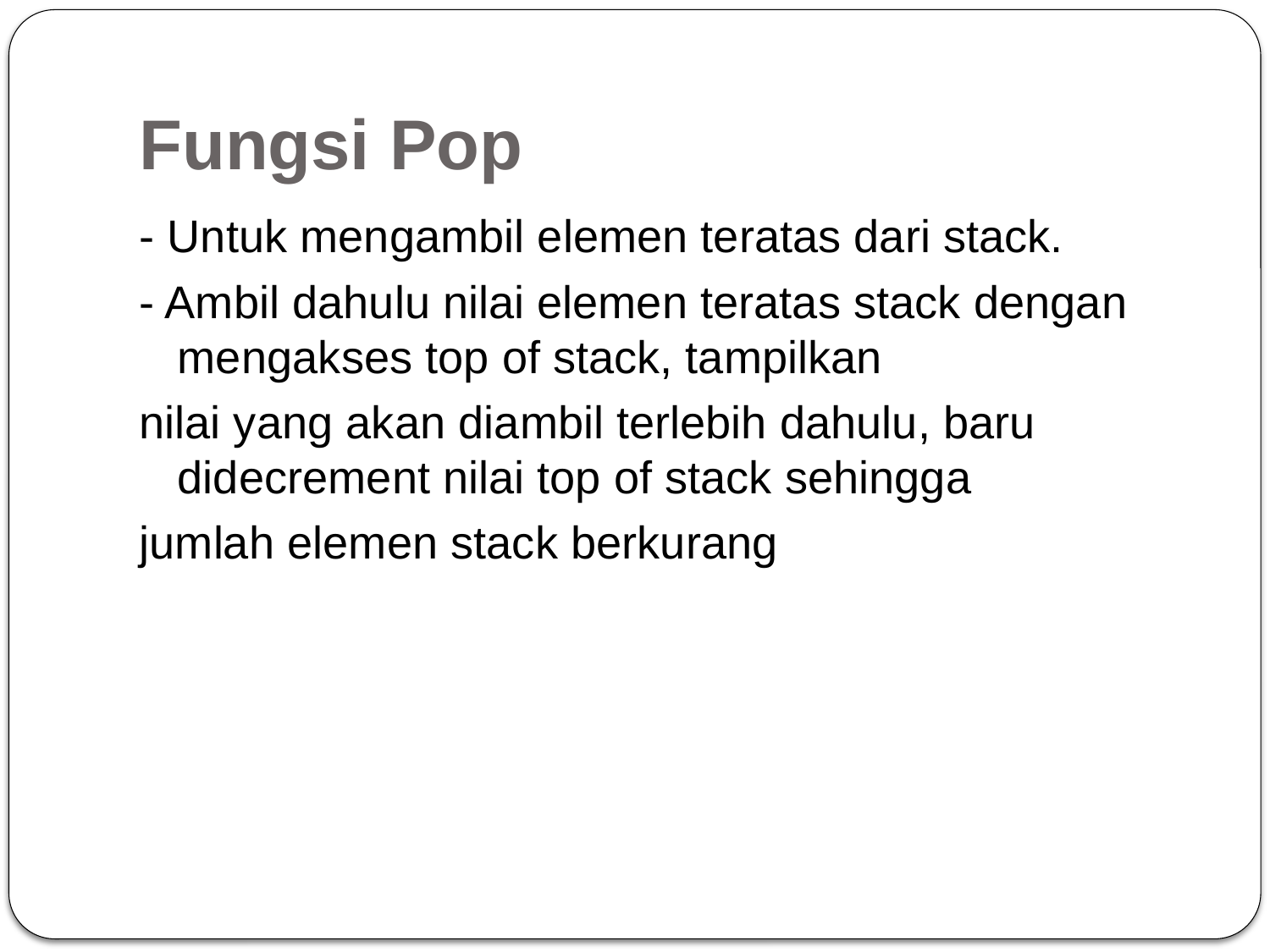

# Fungsi Pop
- Untuk mengambil elemen teratas dari stack.
- Ambil dahulu nilai elemen teratas stack dengan mengakses top of stack, tampilkan
nilai yang akan diambil terlebih dahulu, baru didecrement nilai top of stack sehingga
jumlah elemen stack berkurang